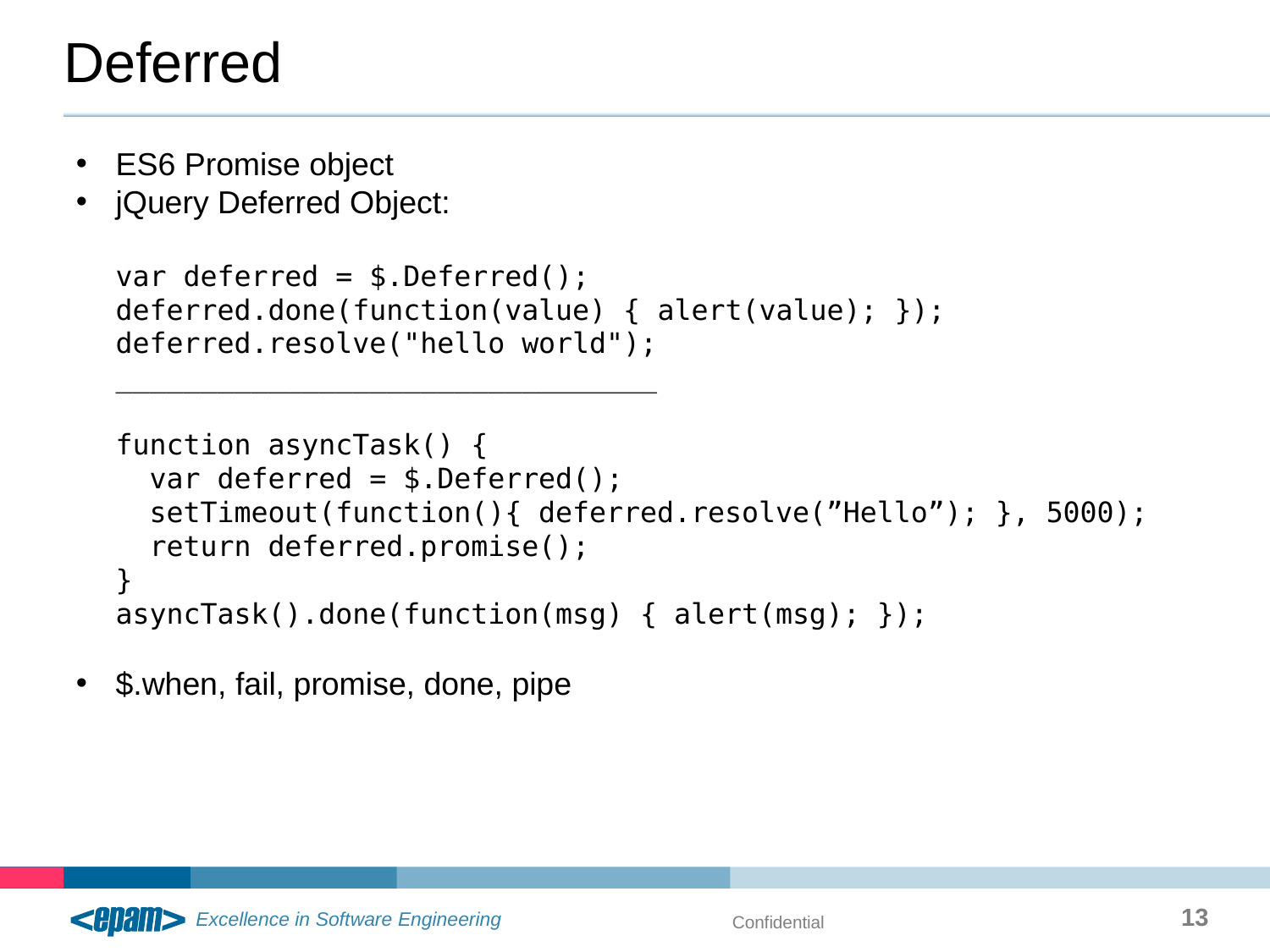

# Deferred
ES6 Promise object
jQuery Deferred Object:
var deferred = $.Deferred();
deferred.done(function(value) { alert(value); });
deferred.resolve("hello world");
________________________________
function asyncTask() {
  var deferred = $.Deferred();
  setTimeout(function(){ deferred.resolve(”Hello”); }, 5000);
  return deferred.promise();
}
asyncTask().done(function(msg) { alert(msg); });

$.when, fail, promise, done, pipe
13
Confidential